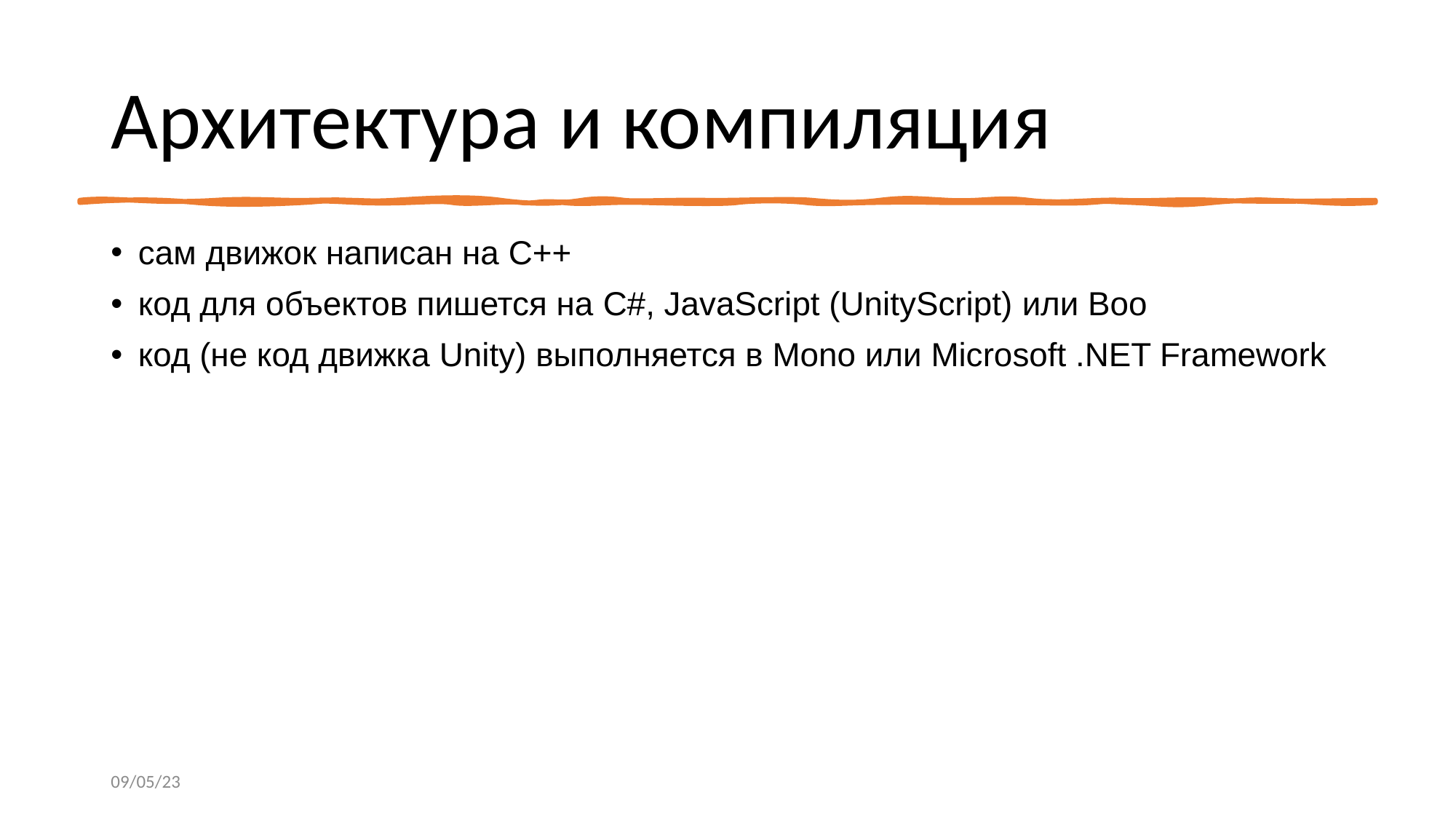

# Архитектура и компиляция

сам движок написан на C++
код для объектов пишется на C#, JavaScript (UnityScript) или Boo
код (не код движка Unity) выполняется в Mono или Microsoft .NET Framework

09/05/23
Николаева Анна
5